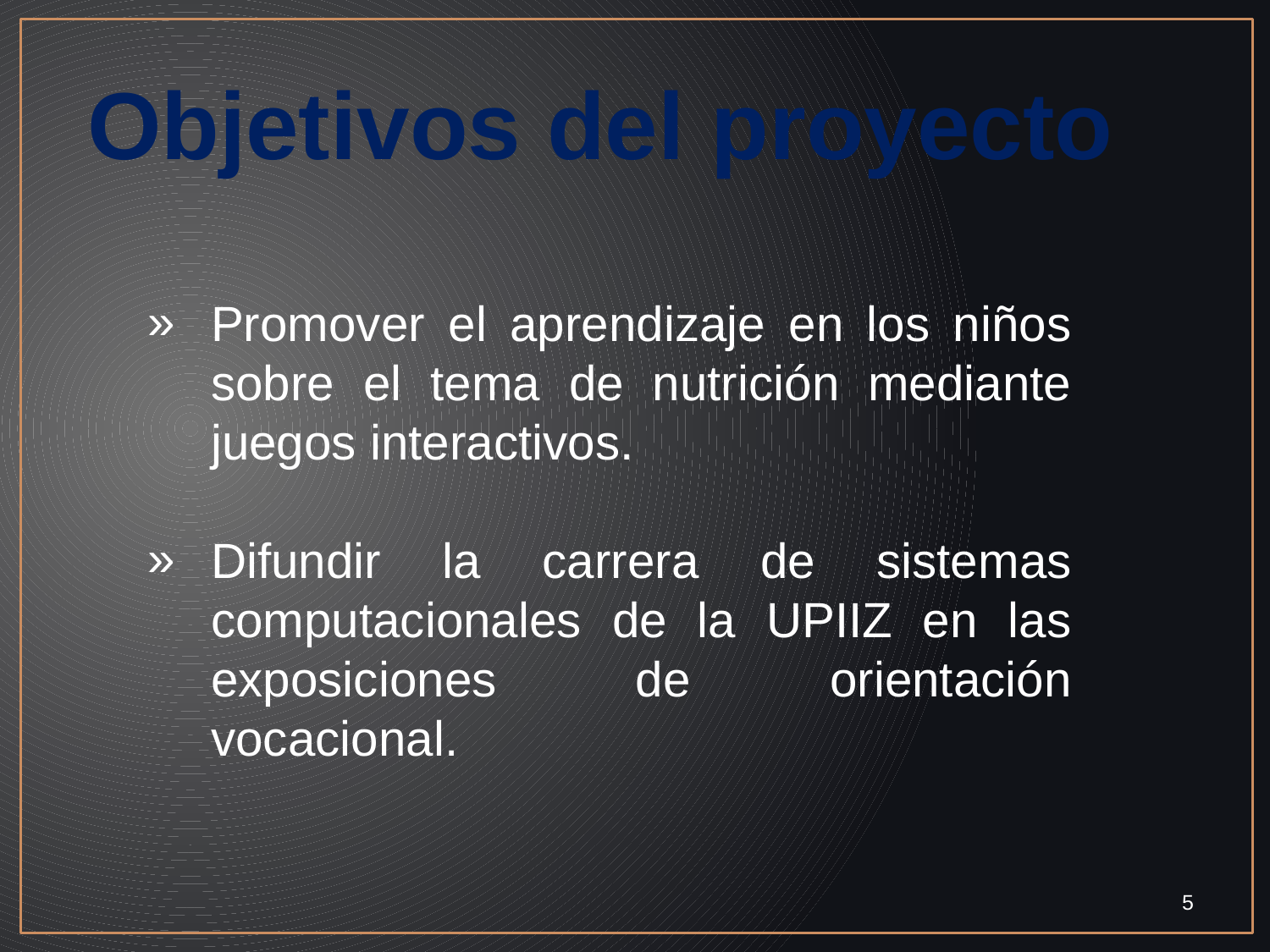

Objetivos del proyecto
Promover el aprendizaje en los niños sobre el tema de nutrición mediante juegos interactivos.

Difundir la carrera de sistemas computacionales de la UPIIZ en las exposiciones de orientación vocacional.

5